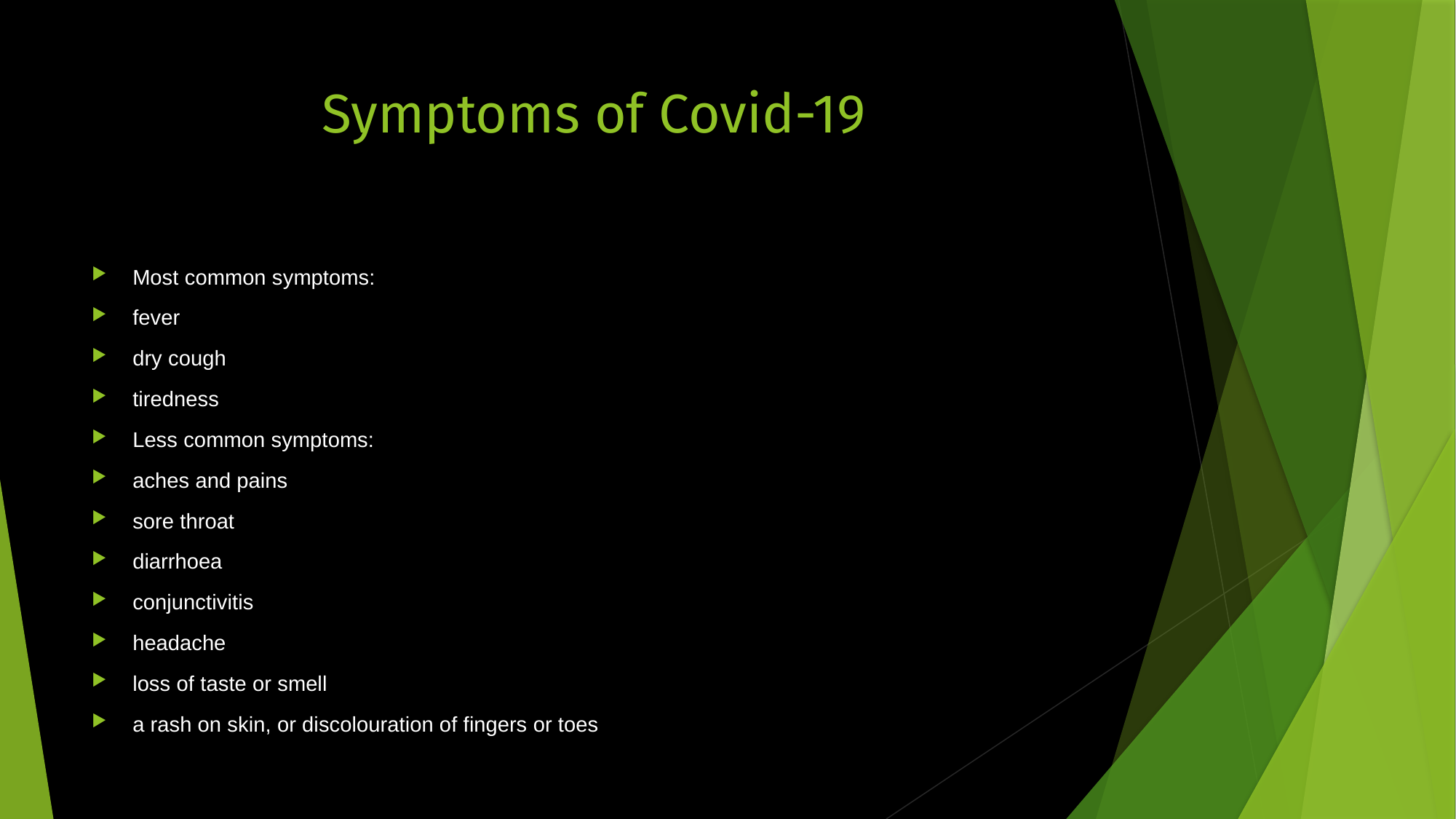

# Symptoms of Covid-19
Most common symptoms:
fever
dry cough
tiredness
Less common symptoms:
aches and pains
sore throat
diarrhoea
conjunctivitis
headache
loss of taste or smell
a rash on skin, or discolouration of fingers or toes